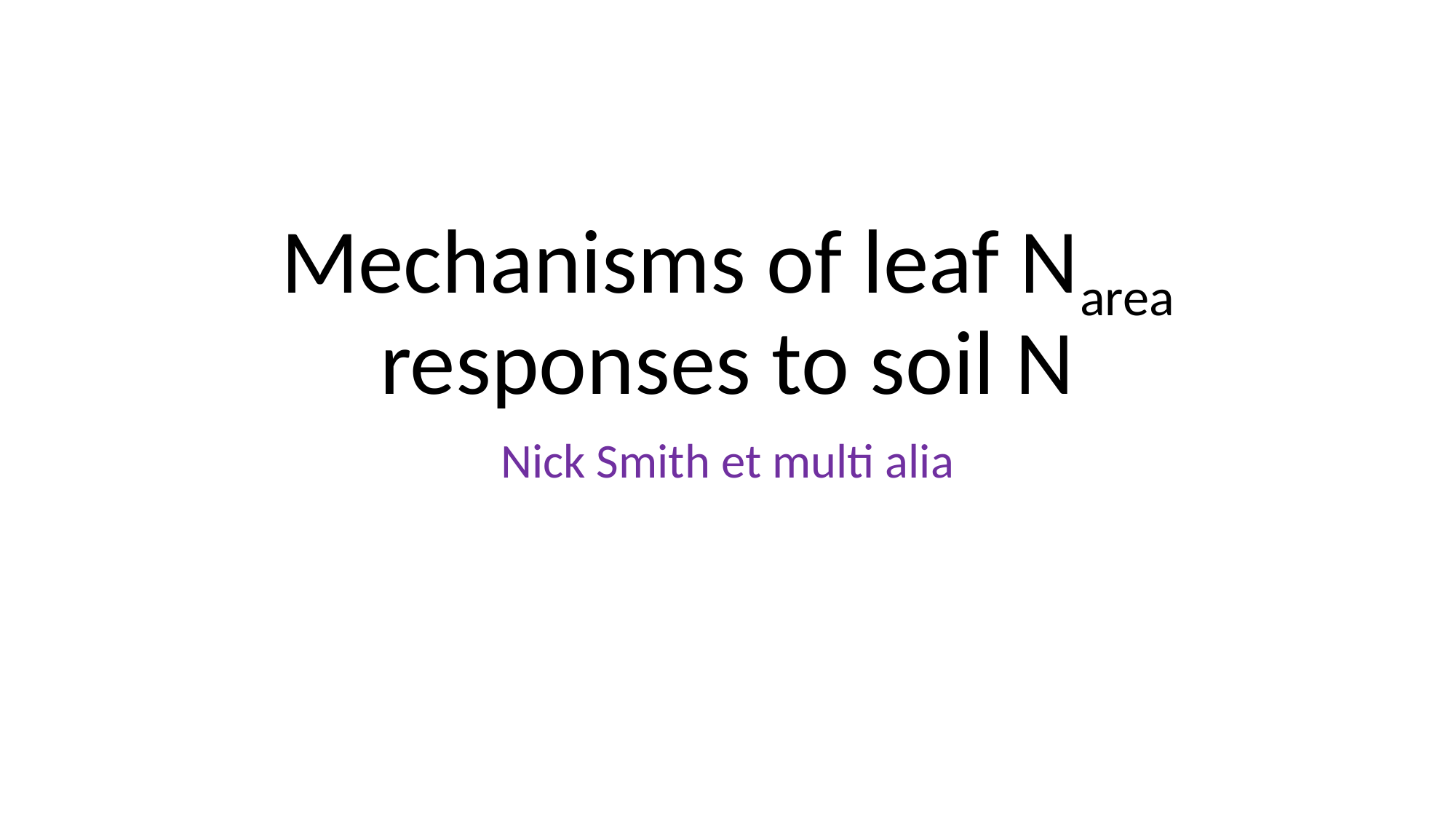

# Mechanisms of leaf Narea responses to soil N
Nick Smith et multi alia